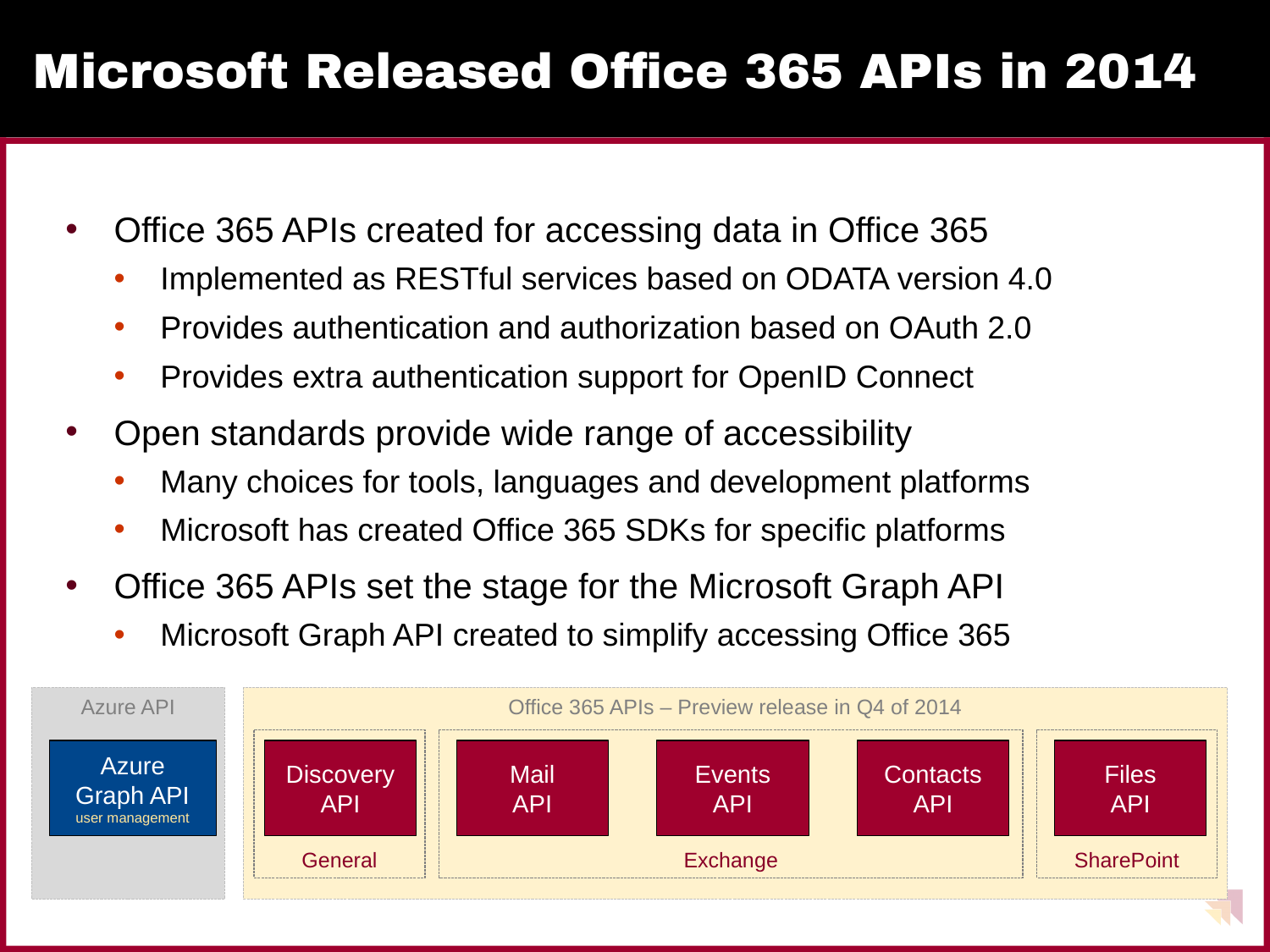

# Microsoft Released Office 365 APIs in 2014
Office 365 APIs created for accessing data in Office 365
Implemented as RESTful services based on ODATA version 4.0
Provides authentication and authorization based on OAuth 2.0
Provides extra authentication support for OpenID Connect
Open standards provide wide range of accessibility
Many choices for tools, languages and development platforms
Microsoft has created Office 365 SDKs for specific platforms
Office 365 APIs set the stage for the Microsoft Graph API
Microsoft Graph API created to simplify accessing Office 365
Azure API
Office 365 APIs – Preview release in Q4 of 2014
General
Exchange
SharePoint
Azure
Graph API
user management
Discovery
API
Mail
API
Events
API
Contacts
API
Files
API